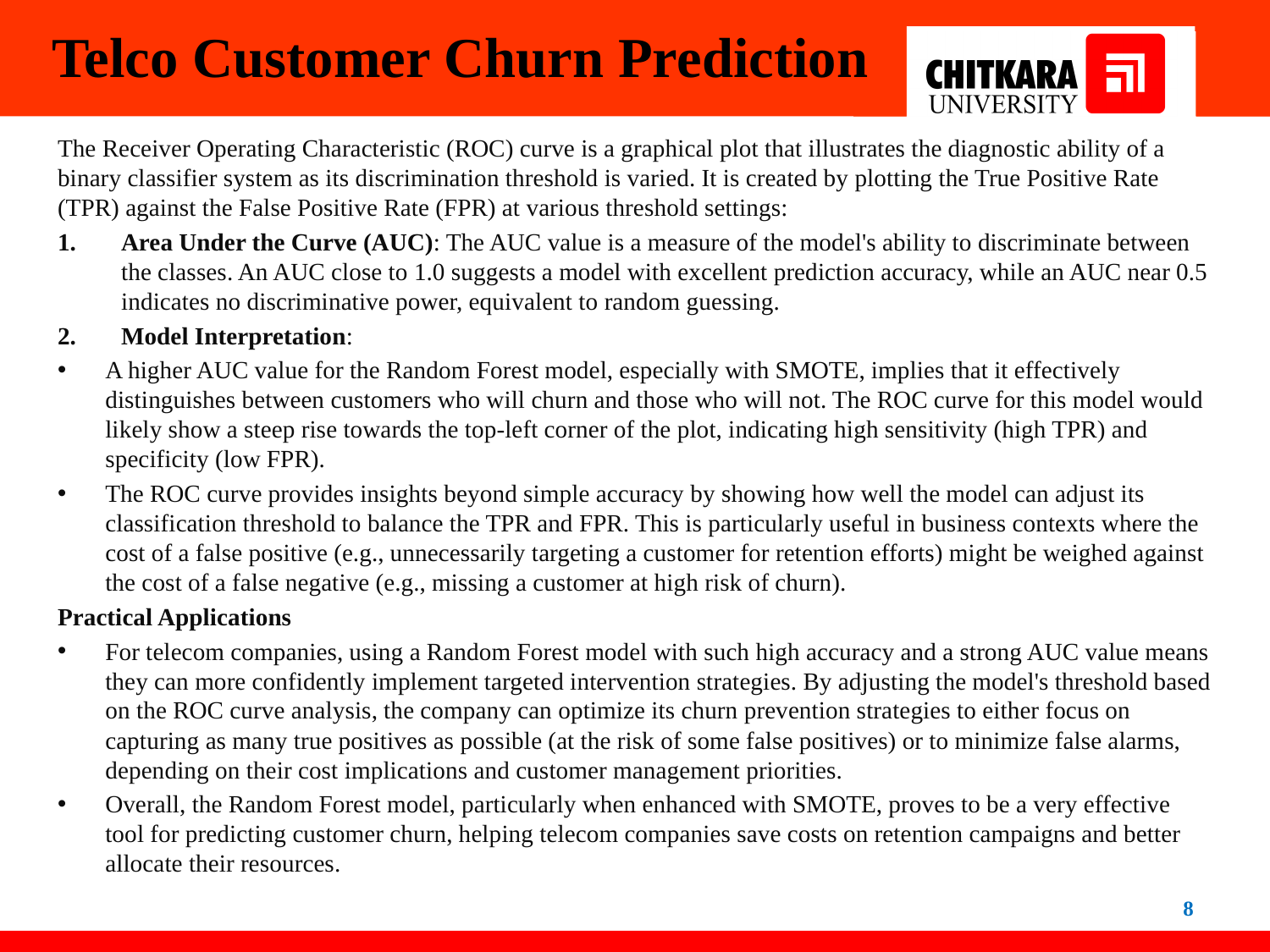

# Telco Customer Churn Prediction
The Receiver Operating Characteristic (ROC) curve is a graphical plot that illustrates the diagnostic ability of a binary classifier system as its discrimination threshold is varied. It is created by plotting the True Positive Rate (TPR) against the False Positive Rate (FPR) at various threshold settings:
Area Under the Curve (AUC): The AUC value is a measure of the model's ability to discriminate between the classes. An AUC close to 1.0 suggests a model with excellent prediction accuracy, while an AUC near 0.5 indicates no discriminative power, equivalent to random guessing.
Model Interpretation:
A higher AUC value for the Random Forest model, especially with SMOTE, implies that it effectively distinguishes between customers who will churn and those who will not. The ROC curve for this model would likely show a steep rise towards the top-left corner of the plot, indicating high sensitivity (high TPR) and specificity (low FPR).
The ROC curve provides insights beyond simple accuracy by showing how well the model can adjust its classification threshold to balance the TPR and FPR. This is particularly useful in business contexts where the cost of a false positive (e.g., unnecessarily targeting a customer for retention efforts) might be weighed against the cost of a false negative (e.g., missing a customer at high risk of churn).
Practical Applications
For telecom companies, using a Random Forest model with such high accuracy and a strong AUC value means they can more confidently implement targeted intervention strategies. By adjusting the model's threshold based on the ROC curve analysis, the company can optimize its churn prevention strategies to either focus on capturing as many true positives as possible (at the risk of some false positives) or to minimize false alarms, depending on their cost implications and customer management priorities.
Overall, the Random Forest model, particularly when enhanced with SMOTE, proves to be a very effective tool for predicting customer churn, helping telecom companies save costs on retention campaigns and better allocate their resources.

8